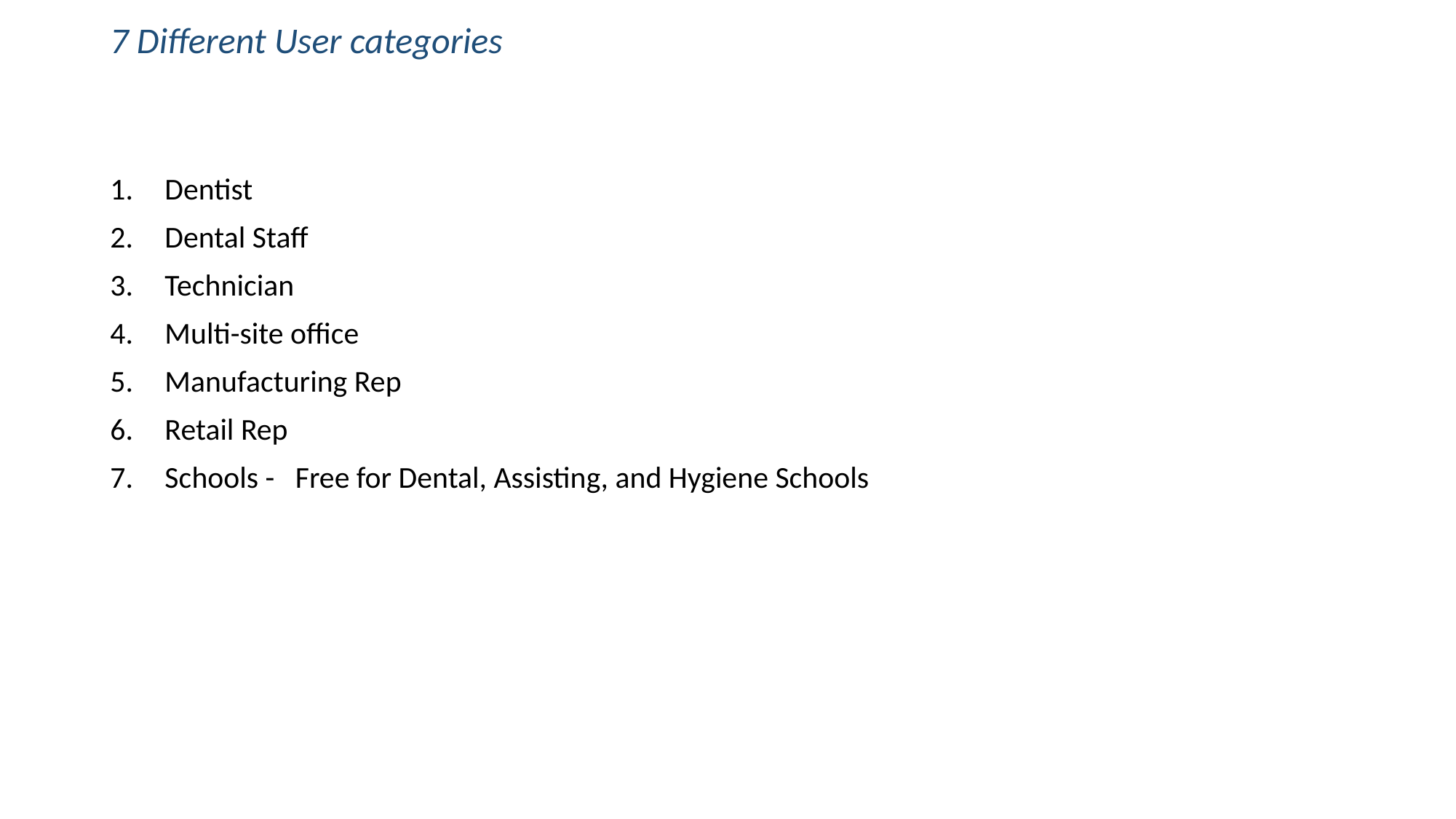

# 7 Different User categories

Dentist
Dental Staff
Technician
Multi-site office
Manufacturing Rep
Retail Rep
Schools -   Free for Dental, Assisting, and Hygiene Schools